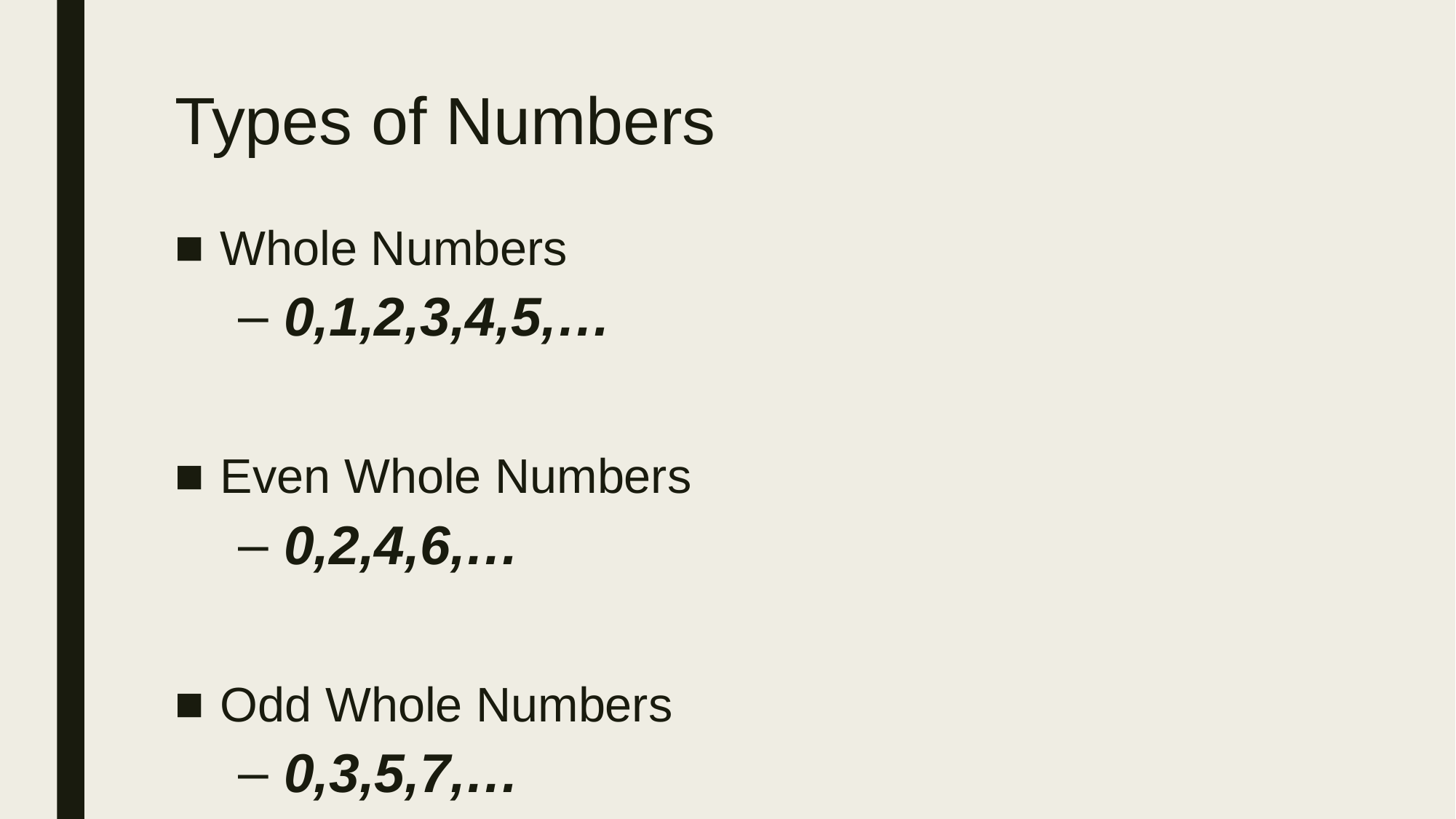

# Types of Numbers
Whole Numbers
0,1,2,3,4,5,…

Even Whole Numbers
0,2,4,6,…

Odd Whole Numbers
0,3,5,7,…